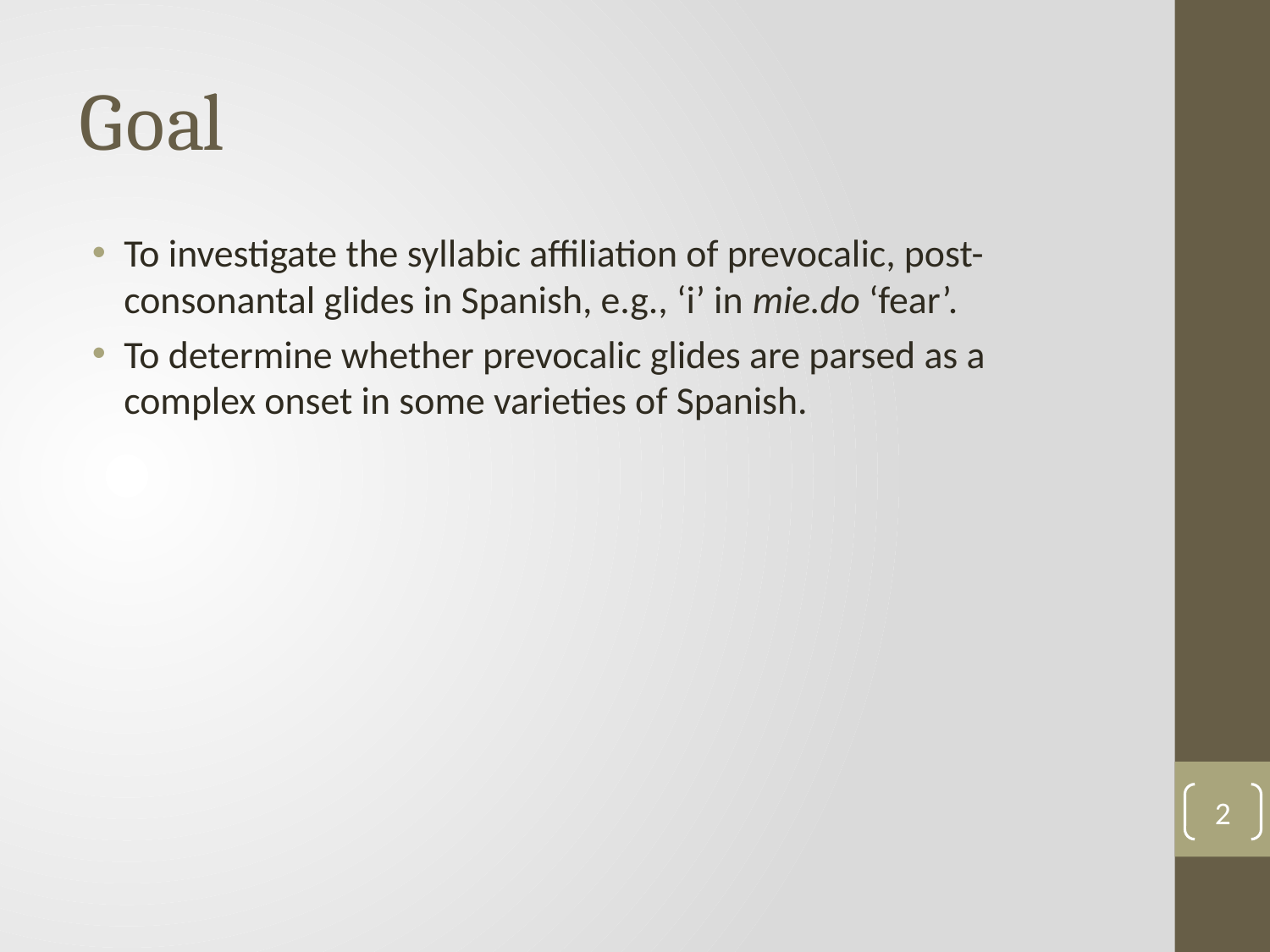

# Goal
To investigate the syllabic affiliation of prevocalic, post-consonantal glides in Spanish, e.g., ‘i’ in mie.do ‘fear’.
To determine whether prevocalic glides are parsed as a complex onset in some varieties of Spanish.
2